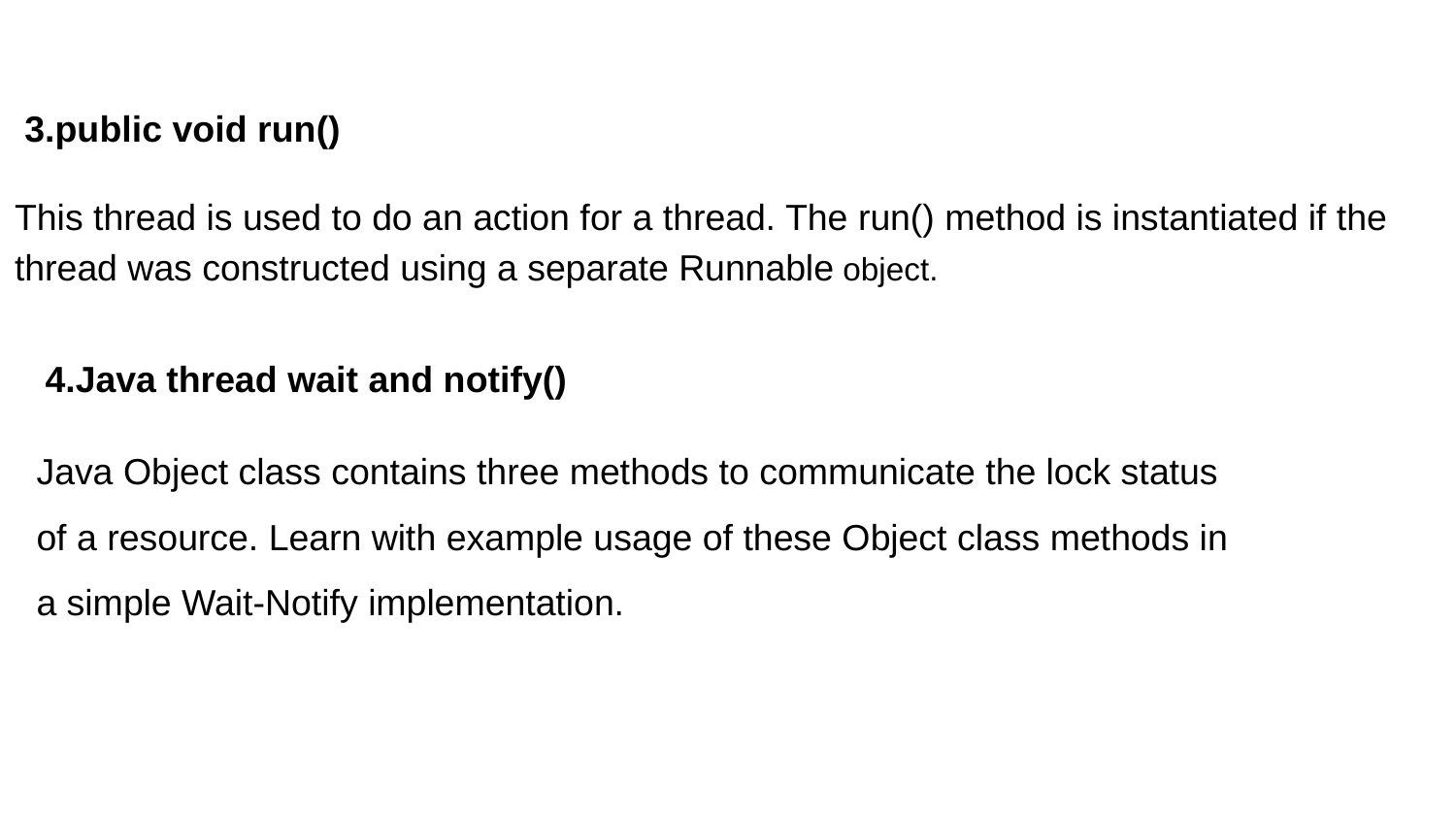

3.public void run()
This thread is used to do an action for a thread. The run() method is instantiated if the thread was constructed using a separate Runnable object.
 4.Java thread wait and notify()
Java Object class contains three methods to communicate the lock status of a resource. Learn with example usage of these Object class methods in a simple Wait-Notify implementation.